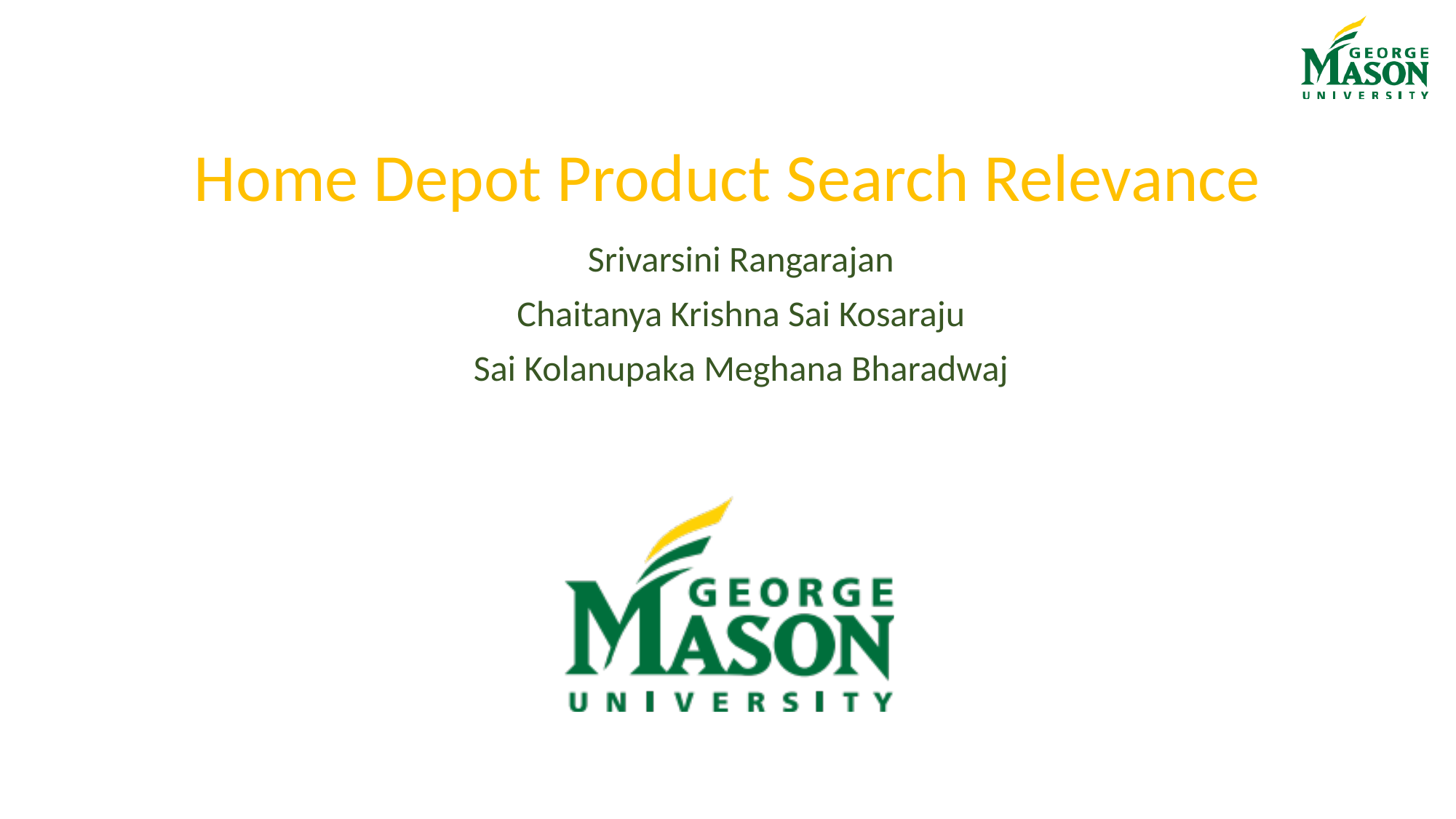

# Home Depot Product Search Relevance
Srivarsini Rangarajan
Chaitanya Krishna Sai Kosaraju
Sai Kolanupaka Meghana Bharadwaj